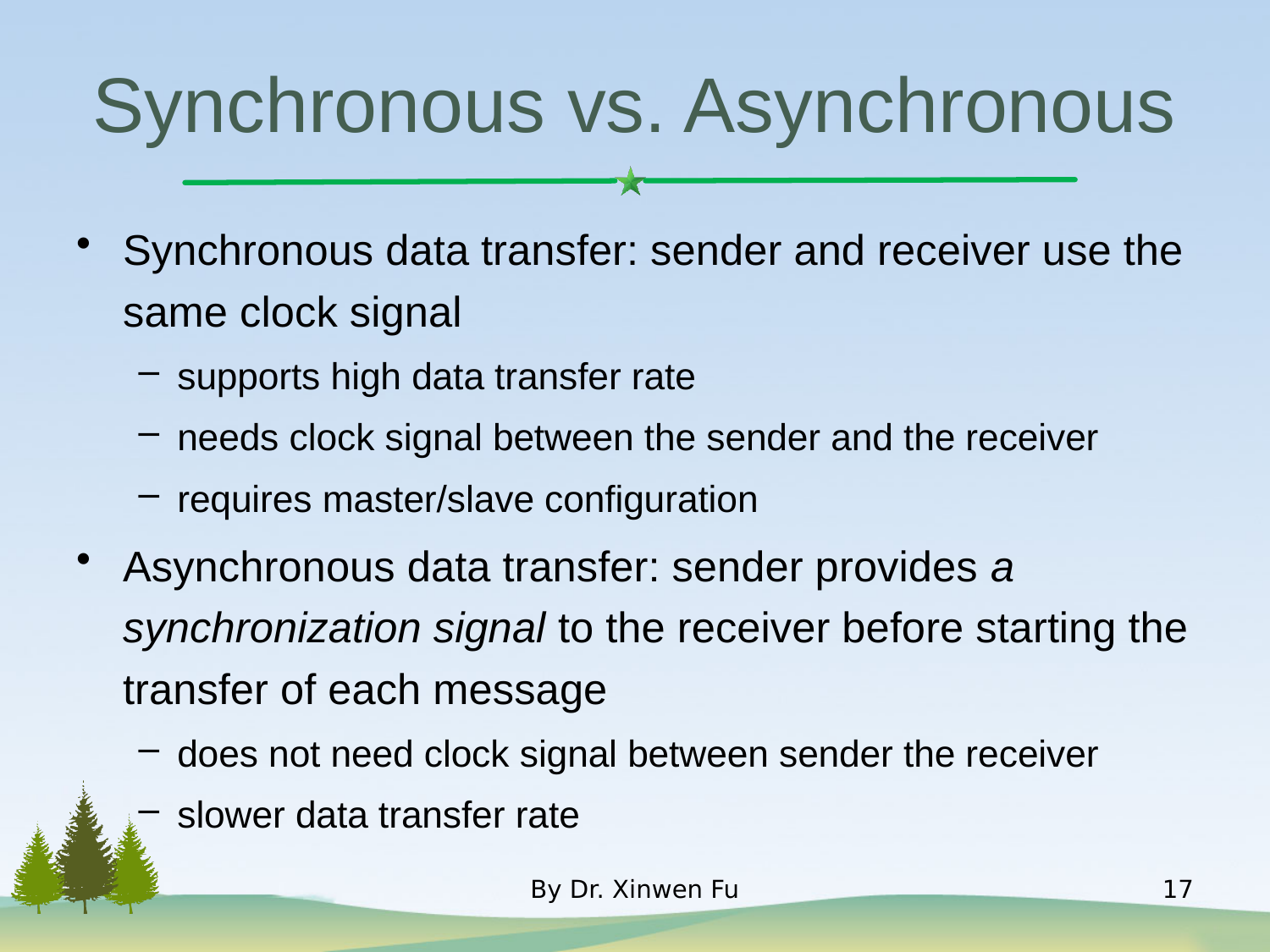

# Synchronous vs. Asynchronous
Synchronous data transfer: sender and receiver use the same clock signal
supports high data transfer rate
needs clock signal between the sender and the receiver
requires master/slave configuration
Asynchronous data transfer: sender provides a synchronization signal to the receiver before starting the transfer of each message
does not need clock signal between sender the receiver
slower data transfer rate

By Dr. Xinwen Fu
17